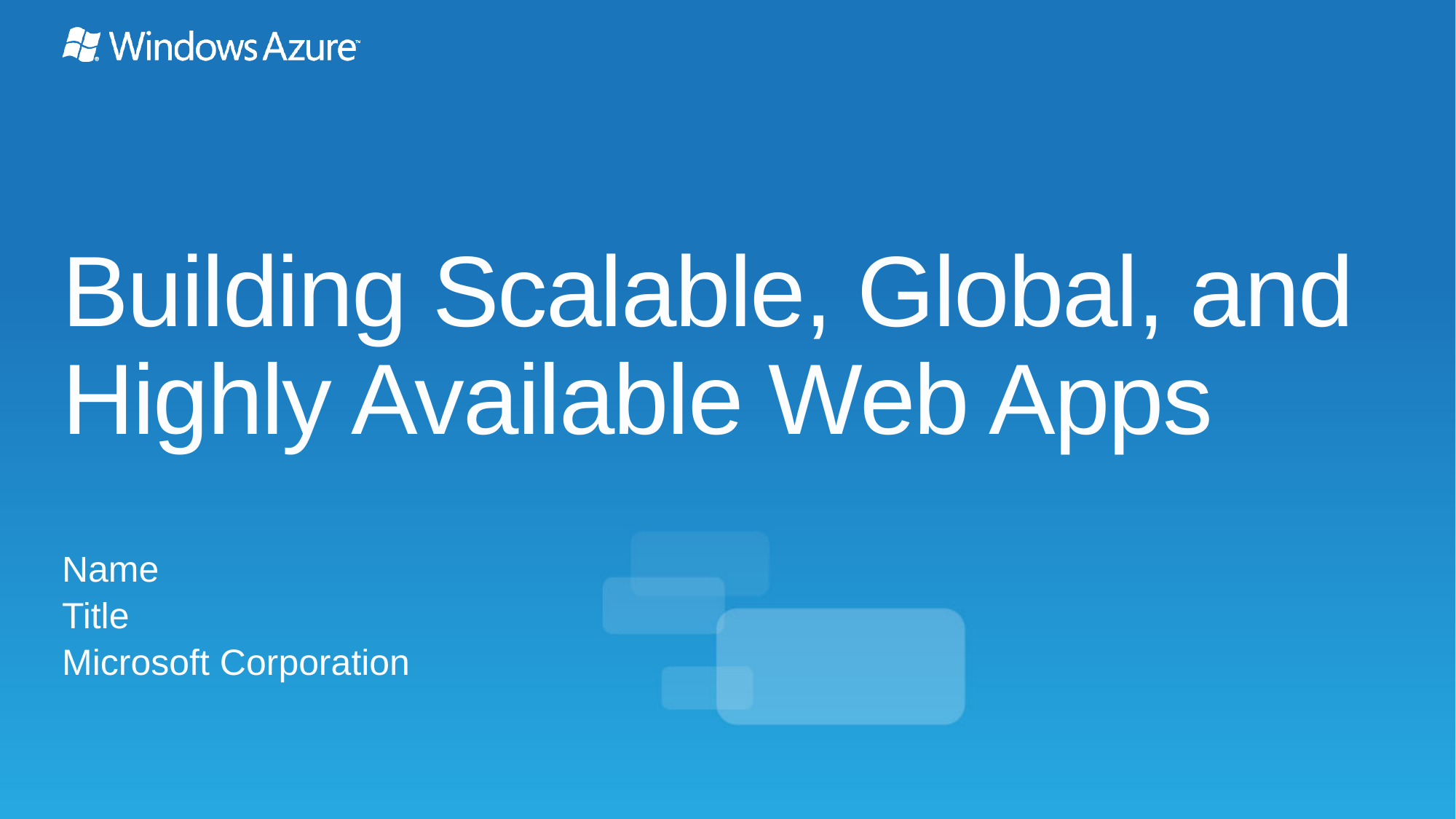

# Building Scalable, Global, and Highly Available Web Apps
Name
Title
Microsoft Corporation